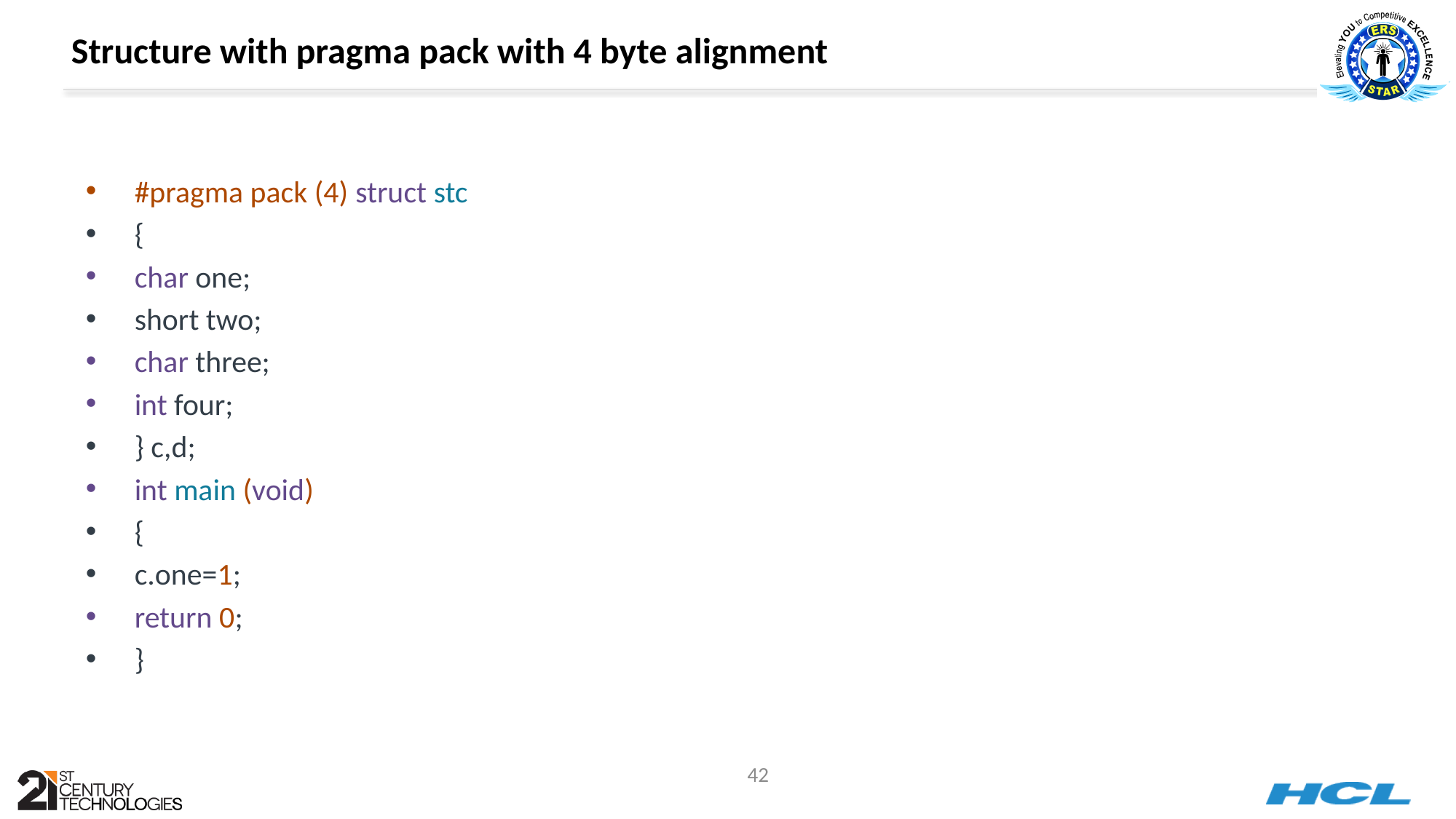

# Structure with pragma pack with 4 byte alignment
#pragma pack (4) struct stc
{
char one;
short two;
char three;
int four;
} c,d;
int main (void)
{
c.one=1;
return 0;
}
42